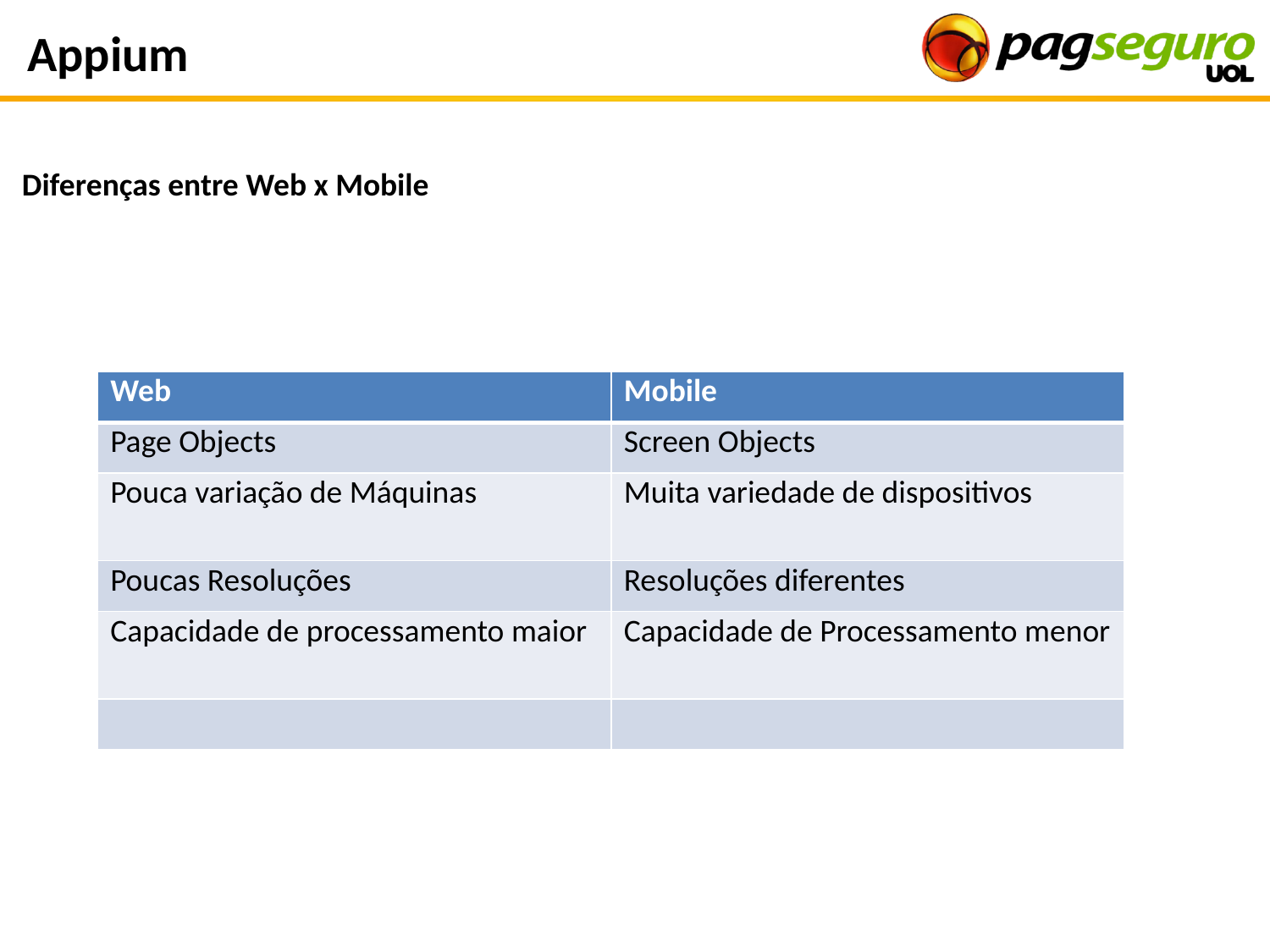

Appium
Diferenças entre Web x Mobile
| Web | Mobile |
| --- | --- |
| Page Objects | Screen Objects |
| Pouca variação de Máquinas | Muita variedade de dispositivos |
| Poucas Resoluções | Resoluções diferentes |
| Capacidade de processamento maior | Capacidade de Processamento menor |
|  |  |